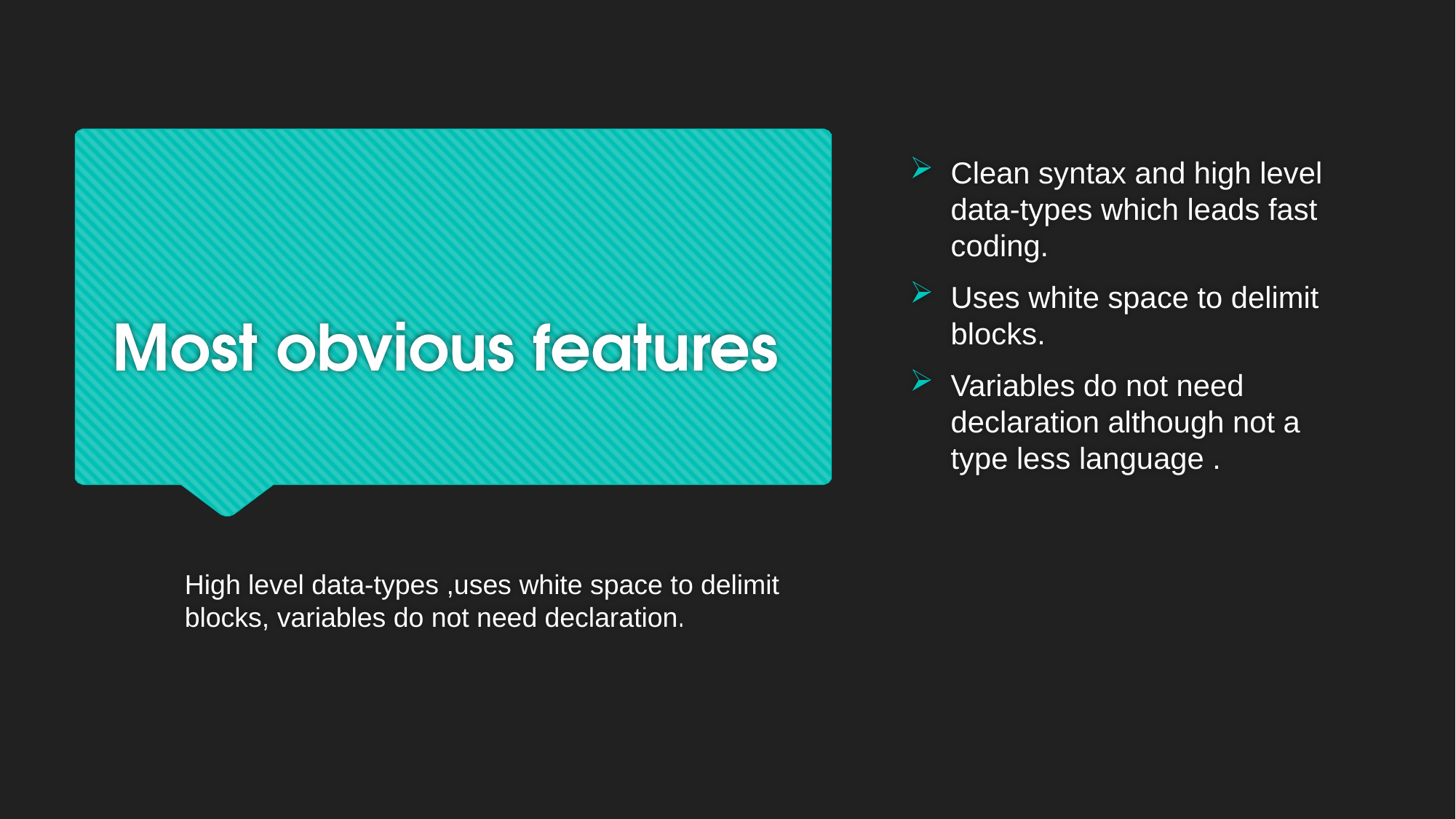

# Most obvious features
Clean syntax and high level data-types which leads fast coding.
Uses white space to delimit blocks.
Variables do not need declaration although not a type less language .

High level data-types ,uses white space to delimit blocks, variables do not need declaration.